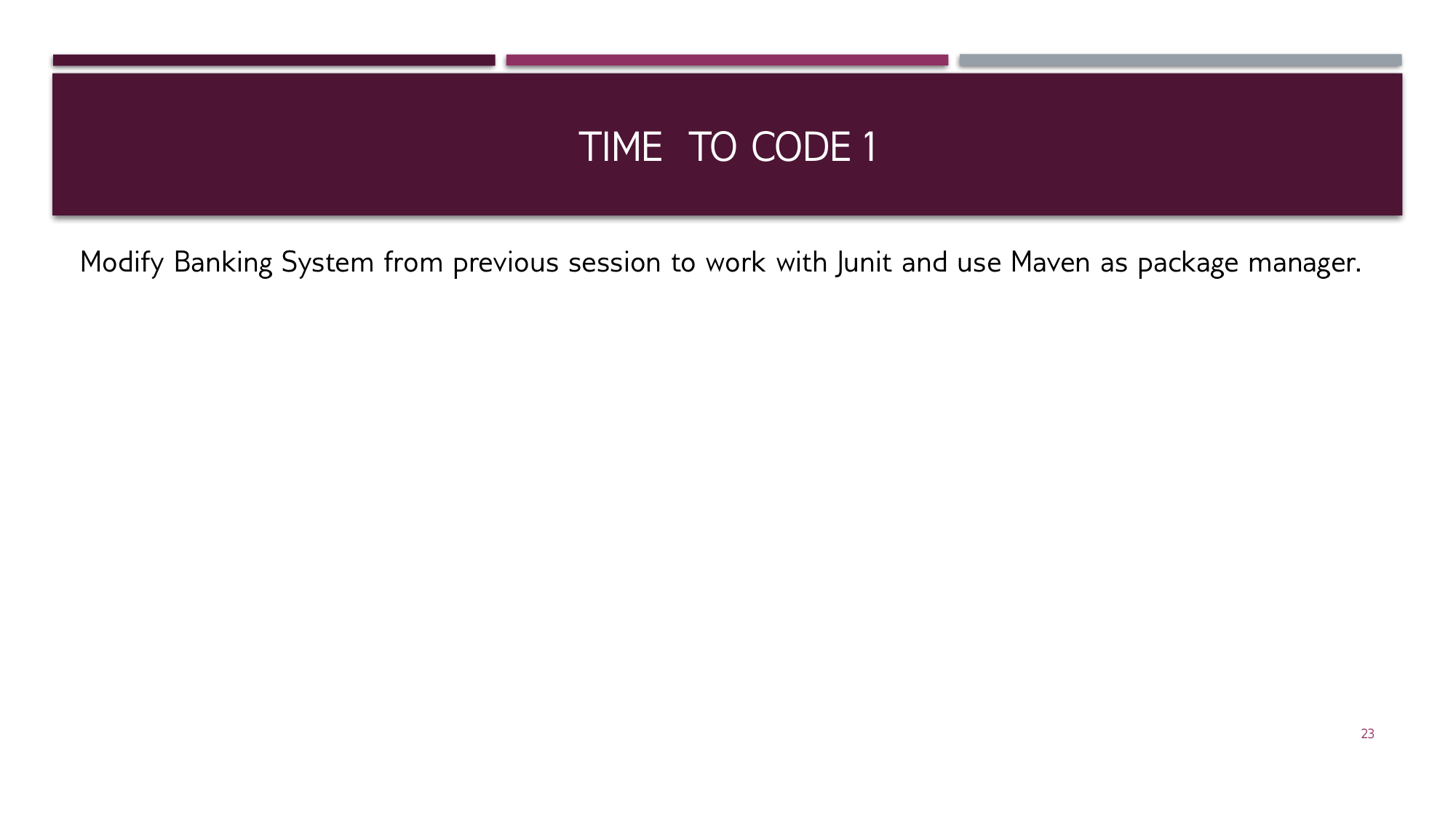

# Time  to code 1
Modify Banking System from previous session to work with Junit and use Maven as package manager.
23